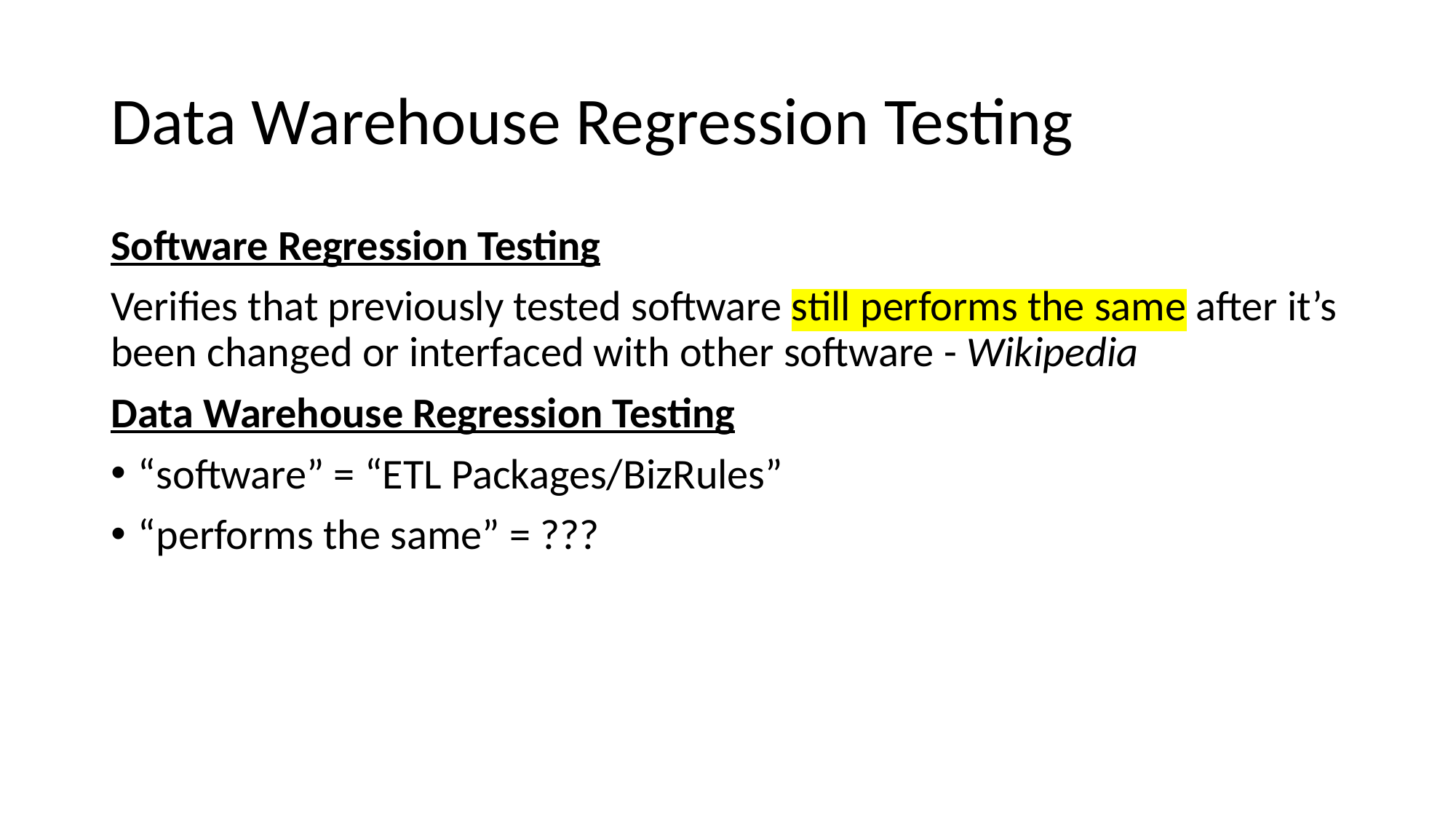

# Data Warehouse Regression Testing
Software Regression Testing
Verifies that previously tested software still performs the same after it’s been changed or interfaced with other software - Wikipedia
Data Warehouse Regression Testing
“software” = “ETL Packages/BizRules”
“performs the same” = ???